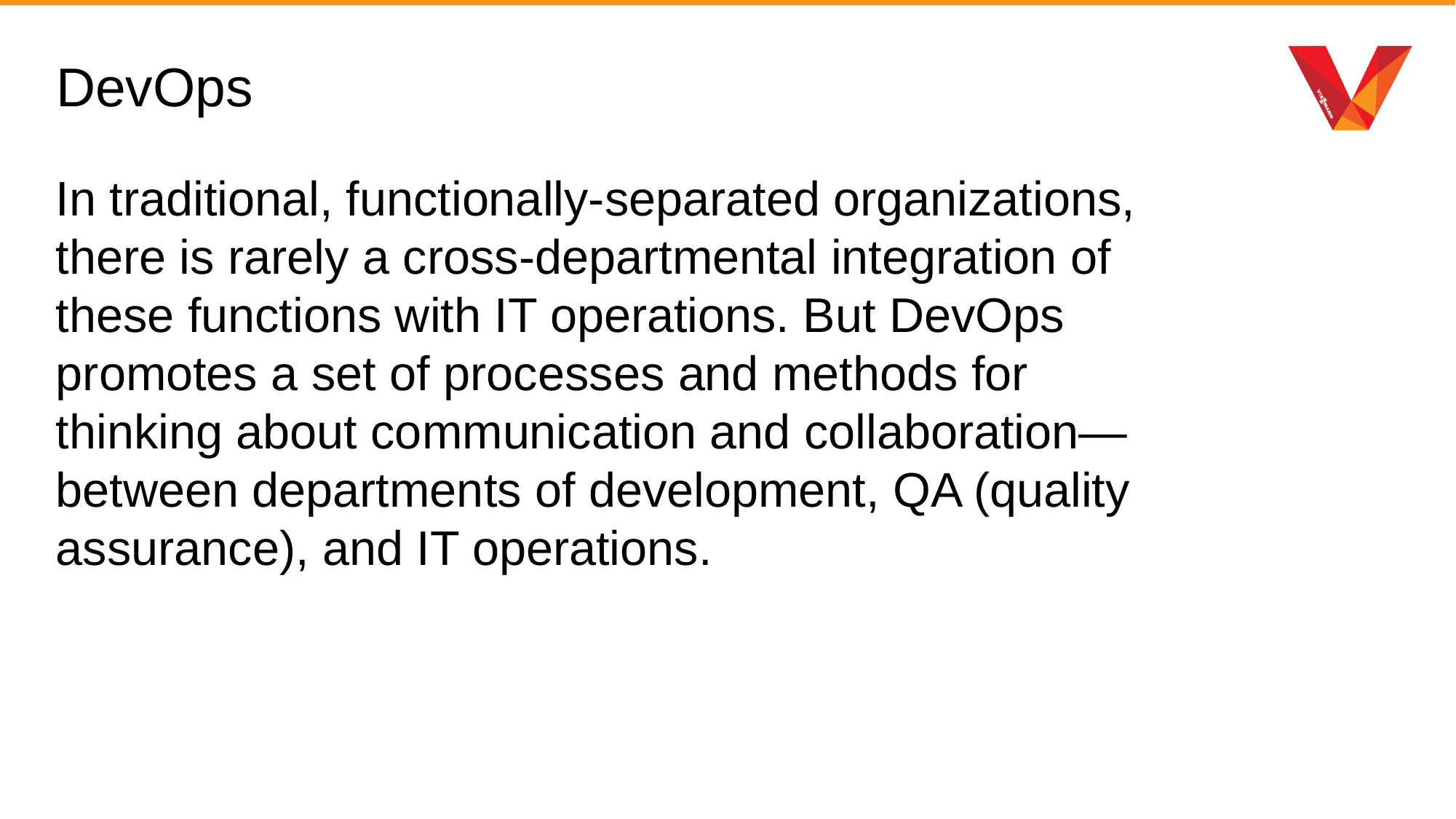

# DevOps
In traditional, functionally-separated organizations, there is rarely a cross-departmental integration of these functions with IT operations. But DevOps promotes a set of processes and methods for thinking about communication and collaboration—between departments of development, QA (quality assurance), and IT operations.